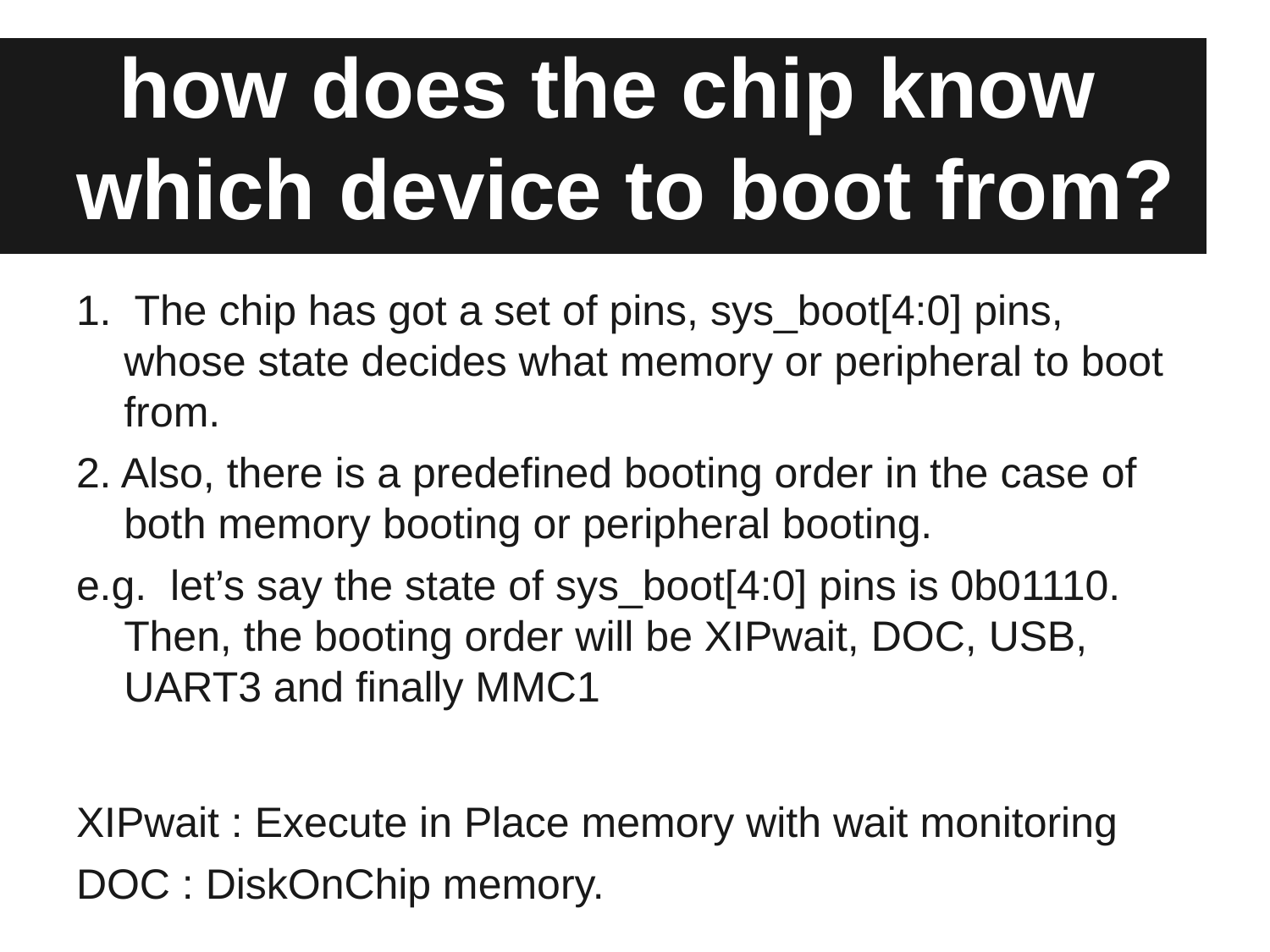

# how does the chip know which device to boot from?
1.  The chip has got a set of pins, sys_boot[4:0] pins, whose state decides what memory or peripheral to boot from.
2. Also, there is a predefined booting order in the case of both memory booting or peripheral booting.
e.g.  let’s say the state of sys_boot[4:0] pins is 0b01110. Then, the booting order will be XIPwait, DOC, USB, UART3 and finally MMC1

XIPwait : Execute in Place memory with wait monitoring
DOC : DiskOnChip memory.